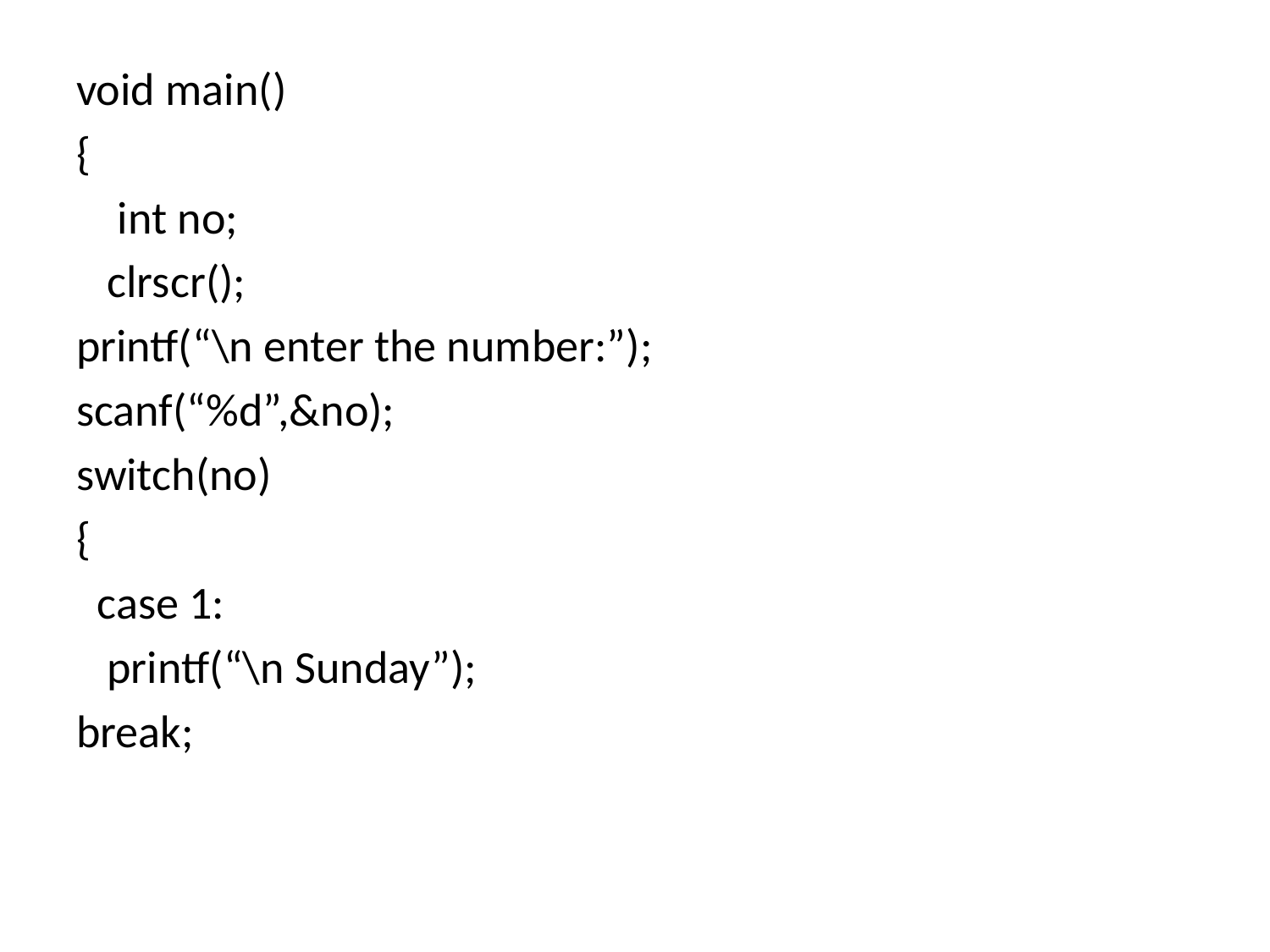

void main()
{
    int no;
   clrscr();
printf(“\n enter the number:”);
scanf(“%d”,&no);
switch(no)
{
  case 1:
   printf(“\n Sunday”);
break;